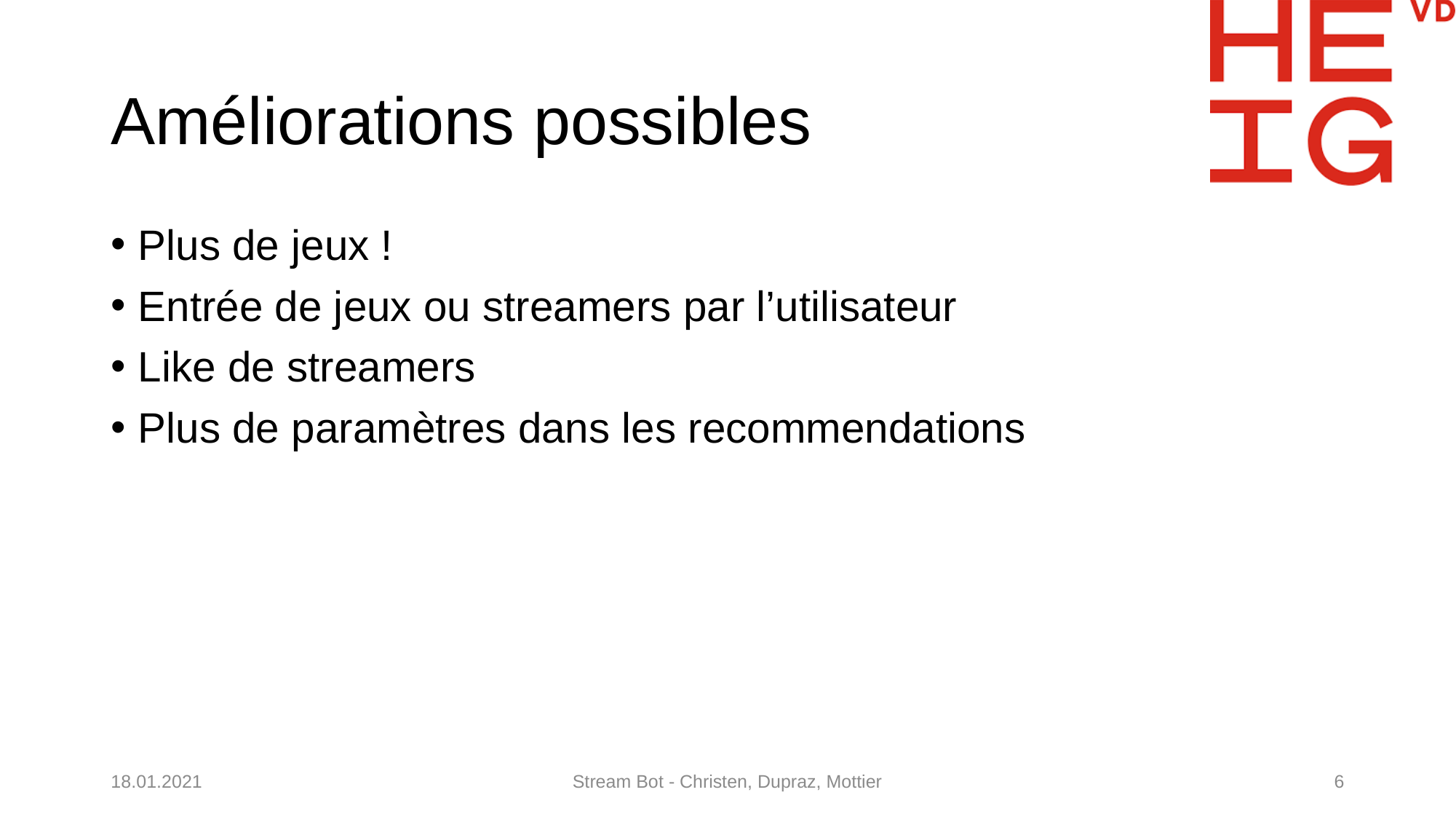

# Améliorations possibles
Plus de jeux !
Entrée de jeux ou streamers par l’utilisateur
Like de streamers
Plus de paramètres dans les recommendations
18.01.2021
Stream Bot - Christen, Dupraz, Mottier
6